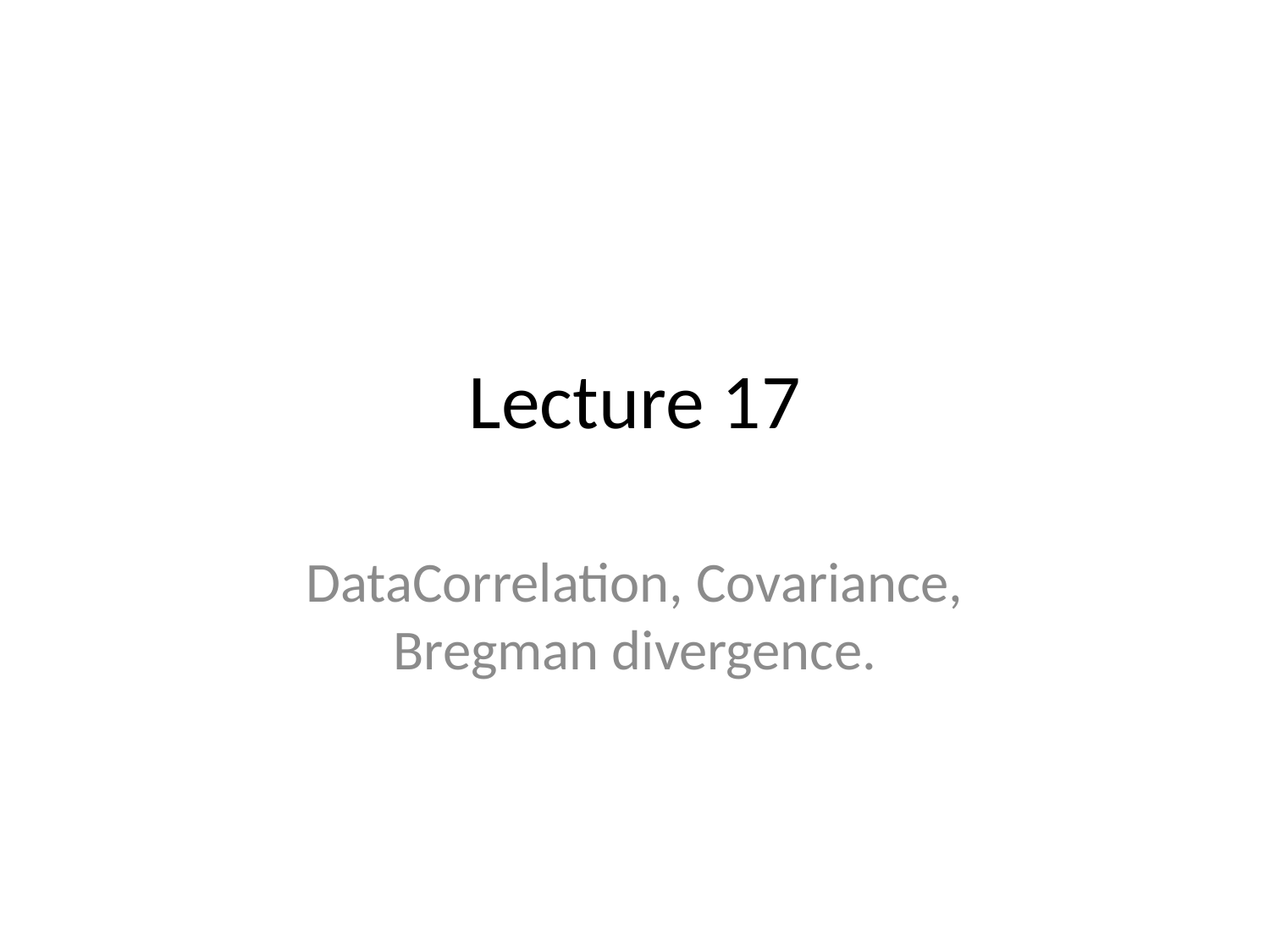

# Lecture 17
DataCorrelation, Covariance, Bregman divergence.